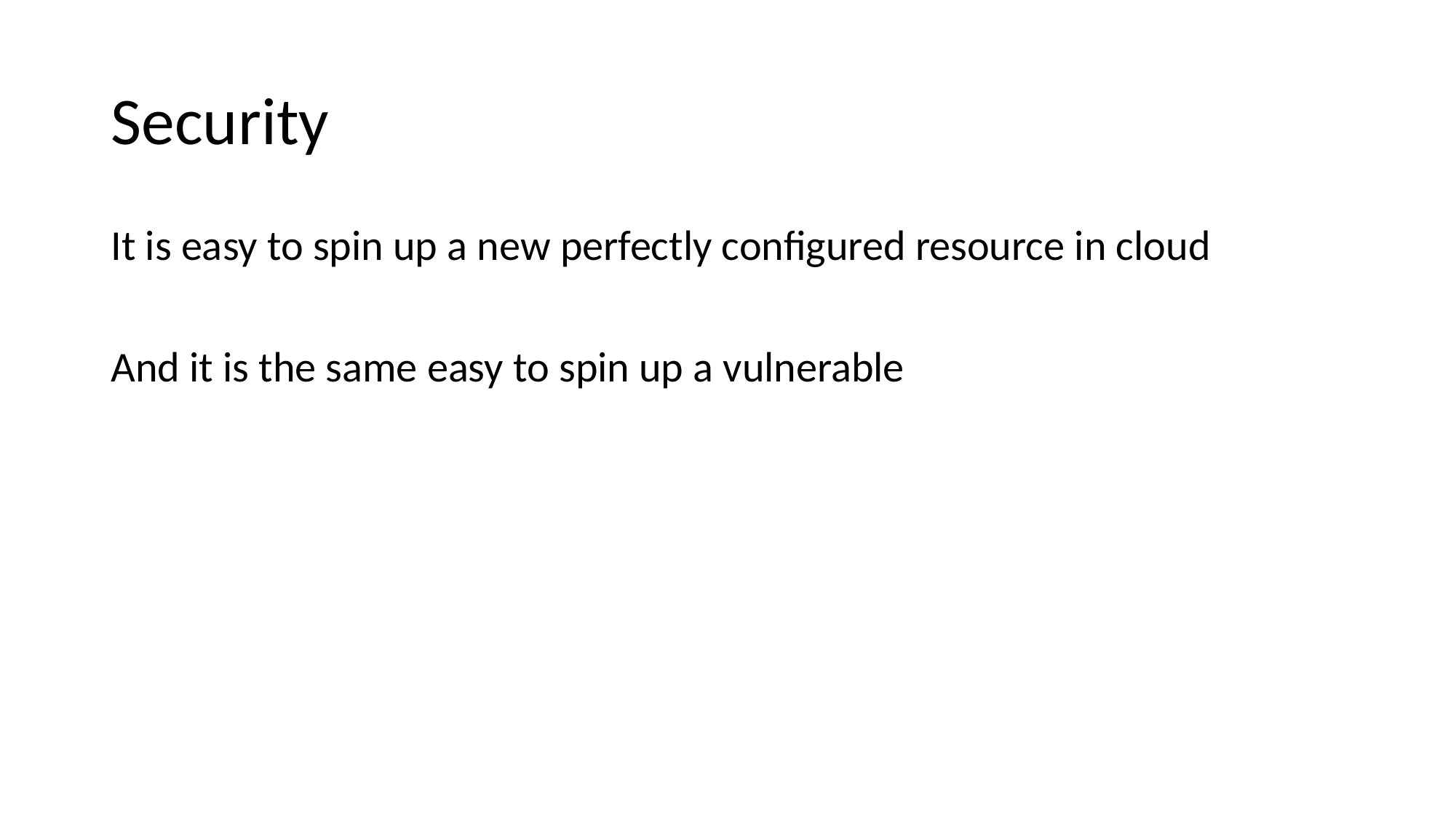

# Security
It is easy to spin up a new perfectly configured resource in cloud

And it is the same easy to spin up a vulnerable